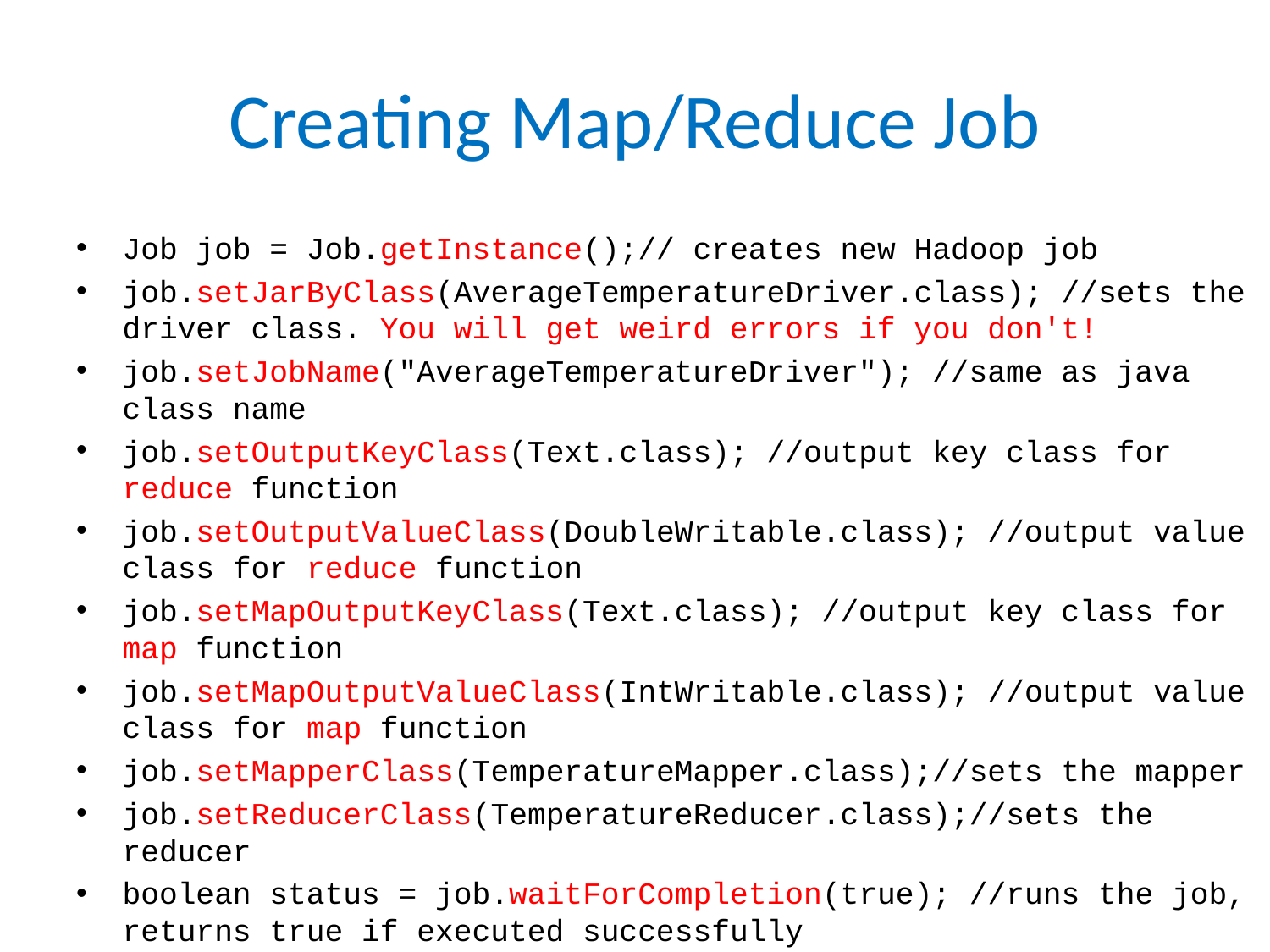

# Creating Map/Reduce Job
Job job = Job.getInstance();// creates new Hadoop job
job.setJarByClass(AverageTemperatureDriver.class); //sets the driver class. You will get weird errors if you don't!
job.setJobName("AverageTemperatureDriver"); //same as java class name
job.setOutputKeyClass(Text.class); //output key class for reduce function
job.setOutputValueClass(DoubleWritable.class); //output value class for reduce function
job.setMapOutputKeyClass(Text.class); //output key class for map function
job.setMapOutputValueClass(IntWritable.class); //output value class for map function
job.setMapperClass(TemperatureMapper.class);//sets the mapper
job.setReducerClass(TemperatureReducer.class);//sets the reducer
boolean status = job.waitForCompletion(true); //runs the job, returns true if executed successfully